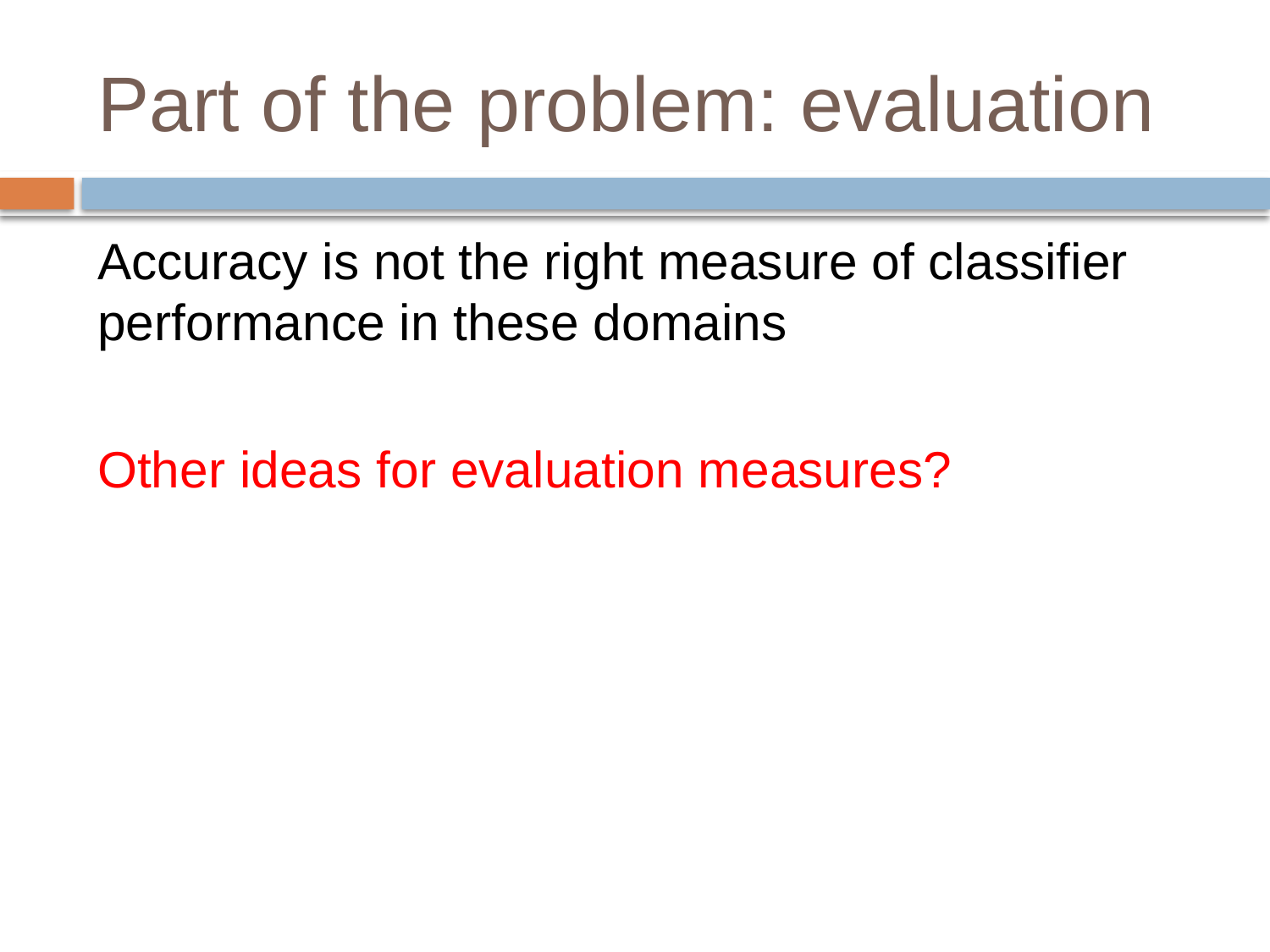

# Part of the problem: evaluation
Accuracy is not the right measure of classifier performance in these domains

Other ideas for evaluation measures?